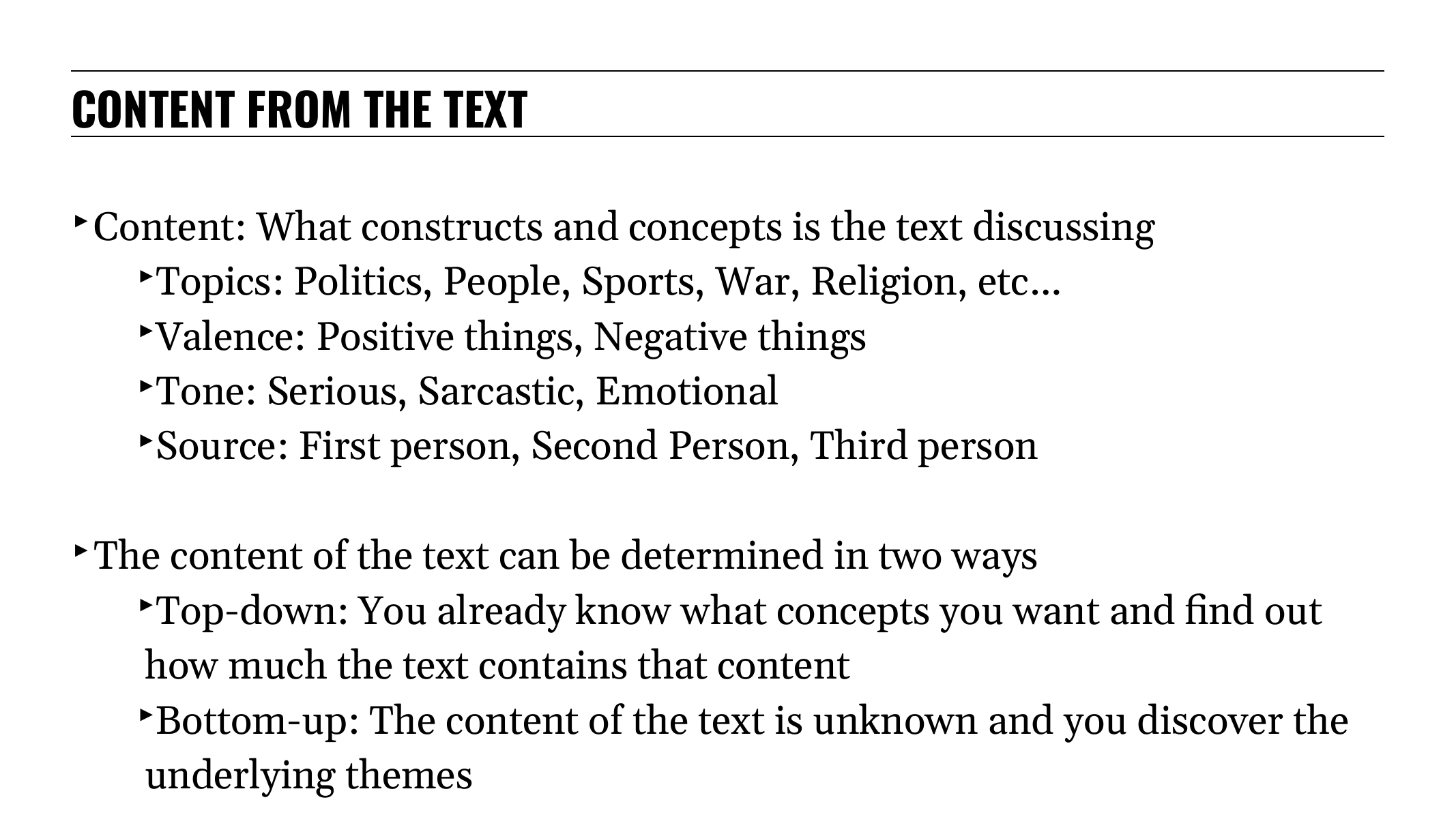

CONTENT FROM THE TEXT

Content: What constructs and concepts is the text discussing
Topics: Politics, People, Sports, War, Religion, etc…
Valence: Positive things, Negative things
Tone: Serious, Sarcastic, Emotional
Source: First person, Second Person, Third person

The content of the text can be determined in two ways
Top-down: You already know what concepts you want and find out how much the text contains that content
Bottom-up: The content of the text is unknown and you discover the underlying themes